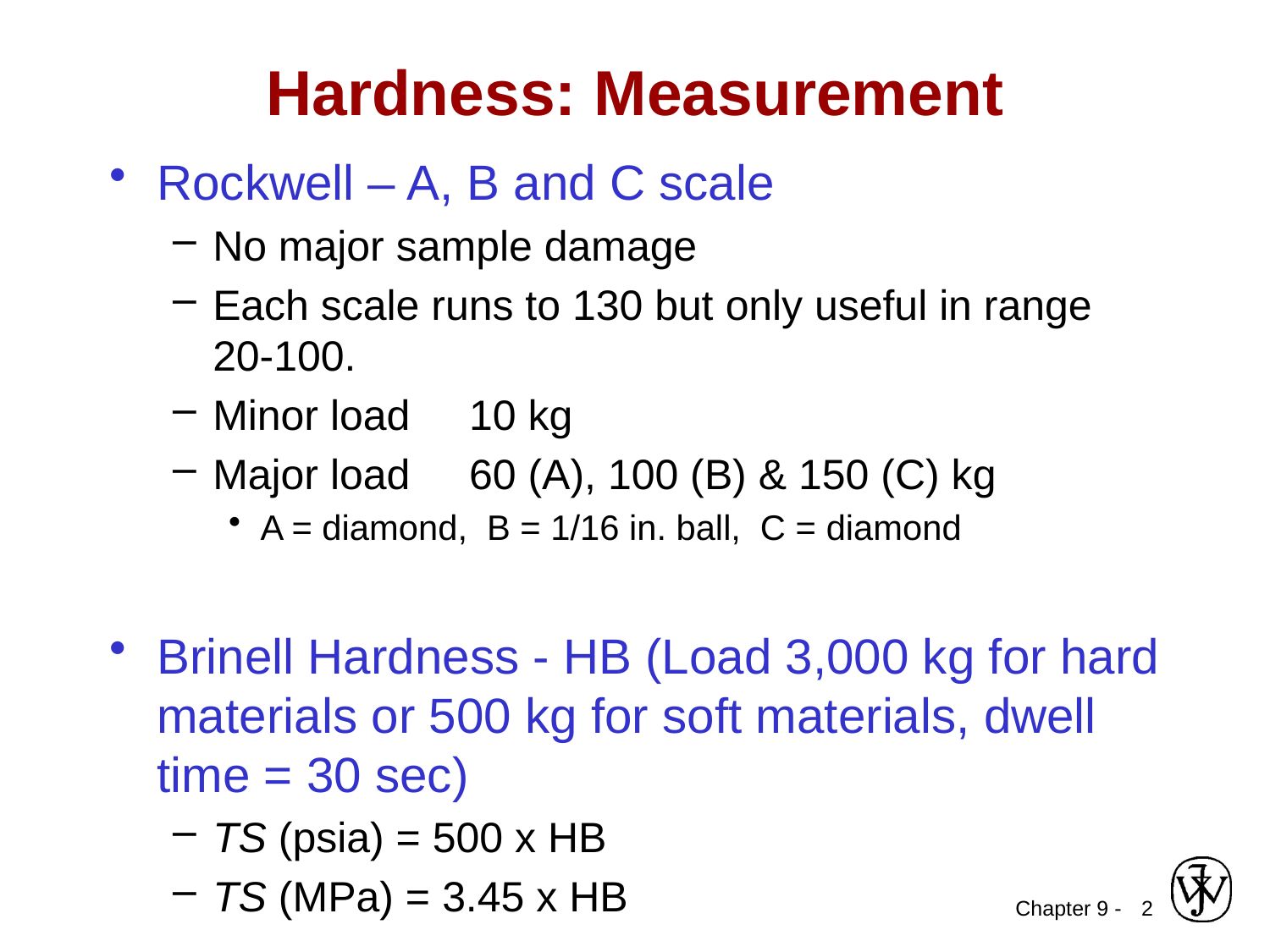

# Hardness: Measurement
Rockwell – A, B and C scale
No major sample damage
Each scale runs to 130 but only useful in range 20-100.
Minor load     10 kg
Major load     60 (A), 100 (B) & 150 (C) kg
A = diamond,  B = 1/16 in. ball,  C = diamond

Brinell Hardness - HB (Load 3,000 kg for hard materials or 500 kg for soft materials, dwell time = 30 sec)
TS (psia) = 500 x HB
TS (MPa) = 3.45 x HB
2